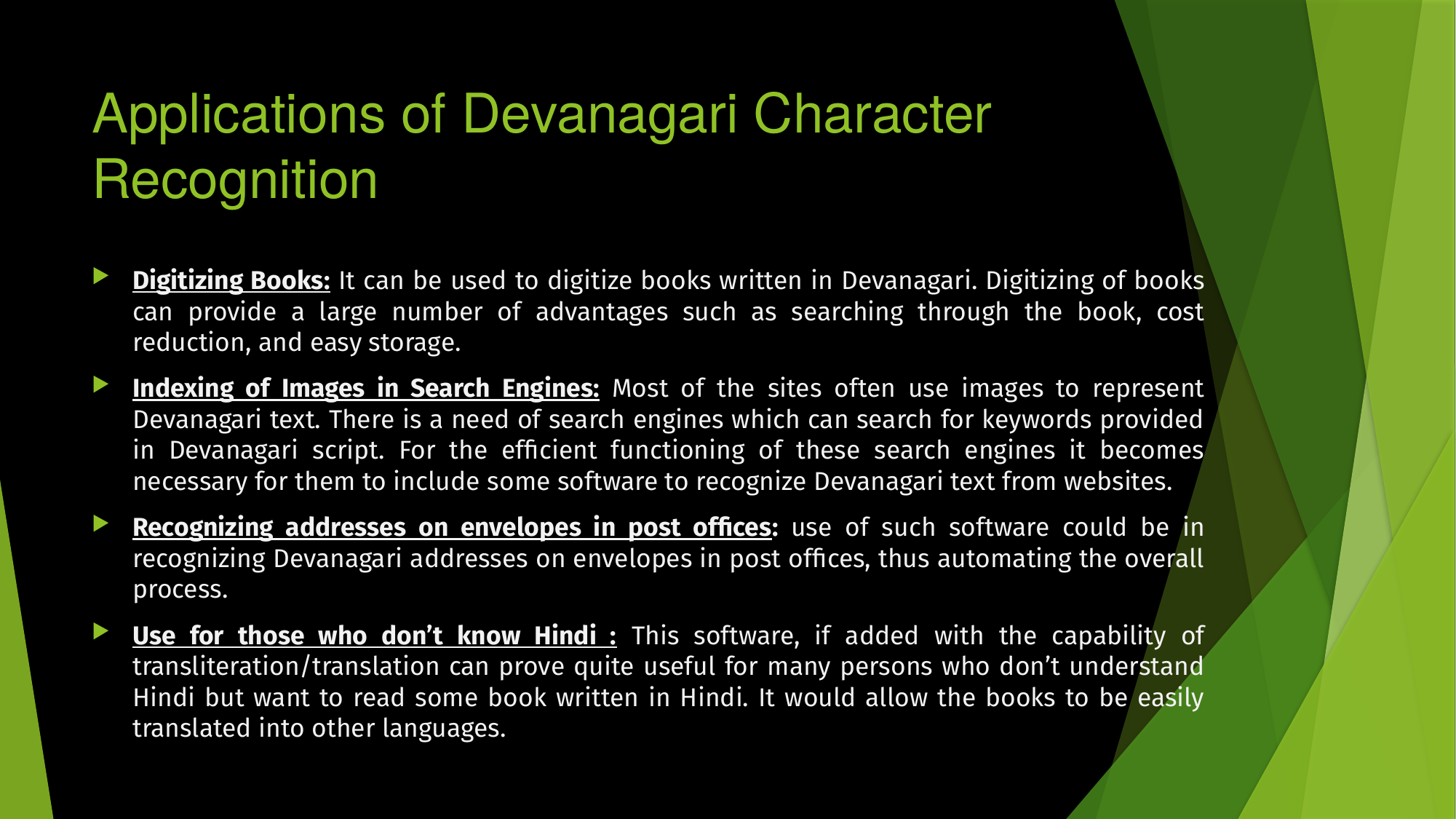

# Applications of Devanagari Character Recognition
Digitizing Books: It can be used to digitize books written in Devanagari. Digitizing of books can provide a large number of advantages such as searching through the book, cost reduction, and easy storage.
Indexing of Images in Search Engines: Most of the sites often use images to represent Devanagari text. There is a need of search engines which can search for keywords provided in Devanagari script. For the efficient functioning of these search engines it becomes necessary for them to include some software to recognize Devanagari text from websites.
Recognizing addresses on envelopes in post offices: use of such software could be in recognizing Devanagari addresses on envelopes in post offices, thus automating the overall process.
Use for those who don’t know Hindi : This software, if added with the capability of transliteration/translation can prove quite useful for many persons who don’t understand Hindi but want to read some book written in Hindi. It would allow the books to be easily translated into other languages.